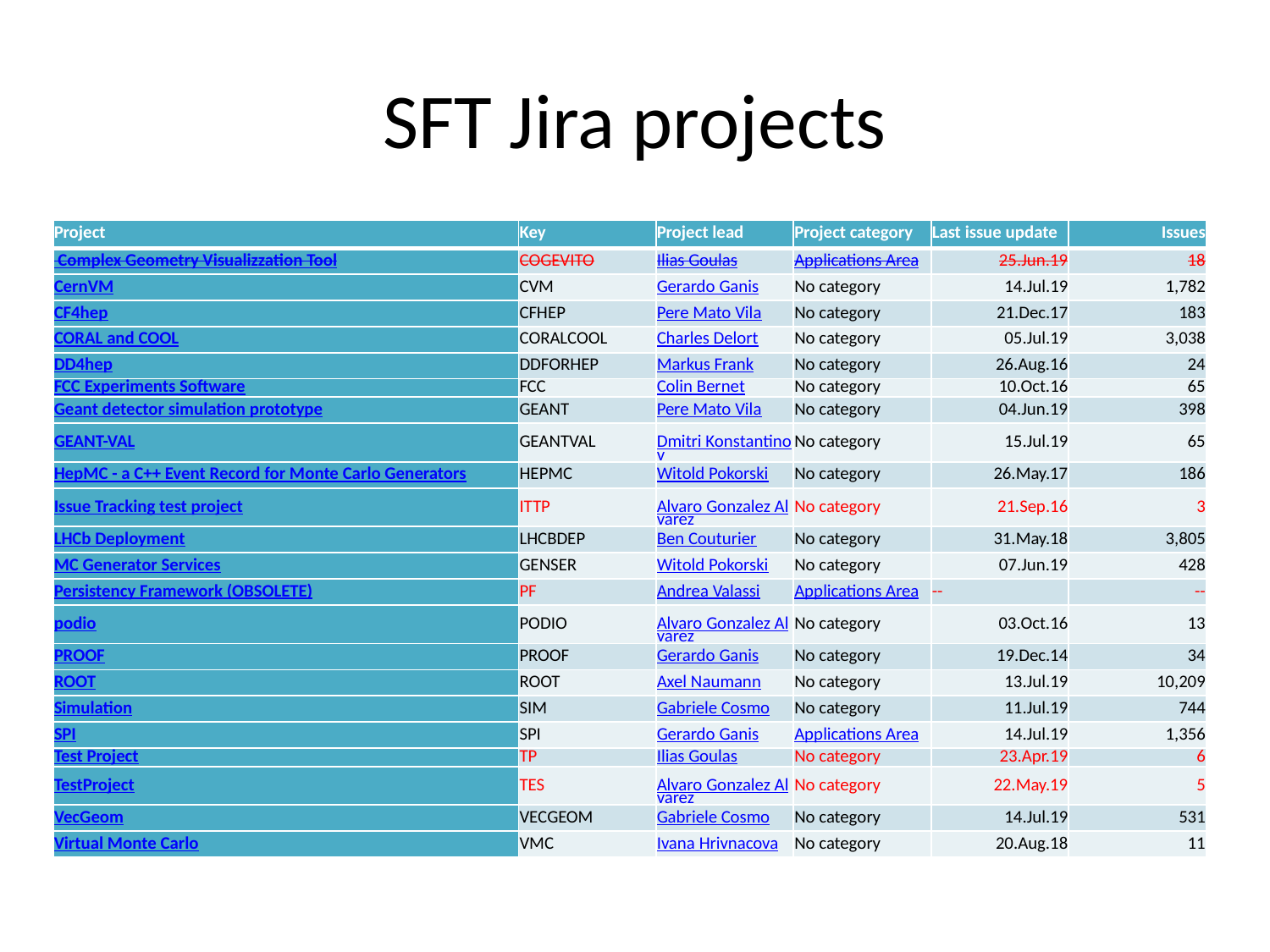

# SFT Jira projects
| Project | Key | Project lead | Project category | Last issue update | Issues |
| --- | --- | --- | --- | --- | --- |
| Complex Geometry Visualizzation Tool | COGEVITO | Ilias Goulas | Applications Area | 25.Jun.19 | 18 |
| CernVM | CVM | Gerardo Ganis | No category | 14.Jul.19 | 1,782 |
| CF4hep | CFHEP | Pere Mato Vila | No category | 21.Dec.17 | 183 |
| CORAL and COOL | CORALCOOL | Charles Delort | No category | 05.Jul.19 | 3,038 |
| DD4hep | DDFORHEP | Markus Frank | No category | 26.Aug.16 | 24 |
| FCC Experiments Software | FCC | Colin Bernet | No category | 10.Oct.16 | 65 |
| Geant detector simulation prototype | GEANT | Pere Mato Vila | No category | 04.Jun.19 | 398 |
| GEANT-VAL | GEANTVAL | Dmitri Konstantinov | No category | 15.Jul.19 | 65 |
| HepMC - a C++ Event Record for Monte Carlo Generators | HEPMC | Witold Pokorski | No category | 26.May.17 | 186 |
| Issue Tracking test project | ITTP | Alvaro Gonzalez Alvarez | No category | 21.Sep.16 | 3 |
| LHCb Deployment | LHCBDEP | Ben Couturier | No category | 31.May.18 | 3,805 |
| MC Generator Services | GENSER | Witold Pokorski | No category | 07.Jun.19 | 428 |
| Persistency Framework (OBSOLETE) | PF | Andrea Valassi | Applications Area | -- | -- |
| podio | PODIO | Alvaro Gonzalez Alvarez | No category | 03.Oct.16 | 13 |
| PROOF | PROOF | Gerardo Ganis | No category | 19.Dec.14 | 34 |
| ROOT | ROOT | Axel Naumann | No category | 13.Jul.19 | 10,209 |
| Simulation | SIM | Gabriele Cosmo | No category | 11.Jul.19 | 744 |
| SPI | SPI | Gerardo Ganis | Applications Area | 14.Jul.19 | 1,356 |
| Test Project | TP | Ilias Goulas | No category | 23.Apr.19 | 6 |
| TestProject | TES | Alvaro Gonzalez Alvarez | No category | 22.May.19 | 5 |
| VecGeom | VECGEOM | Gabriele Cosmo | No category | 14.Jul.19 | 531 |
| Virtual Monte Carlo | VMC | Ivana Hrivnacova | No category | 20.Aug.18 | 11 |